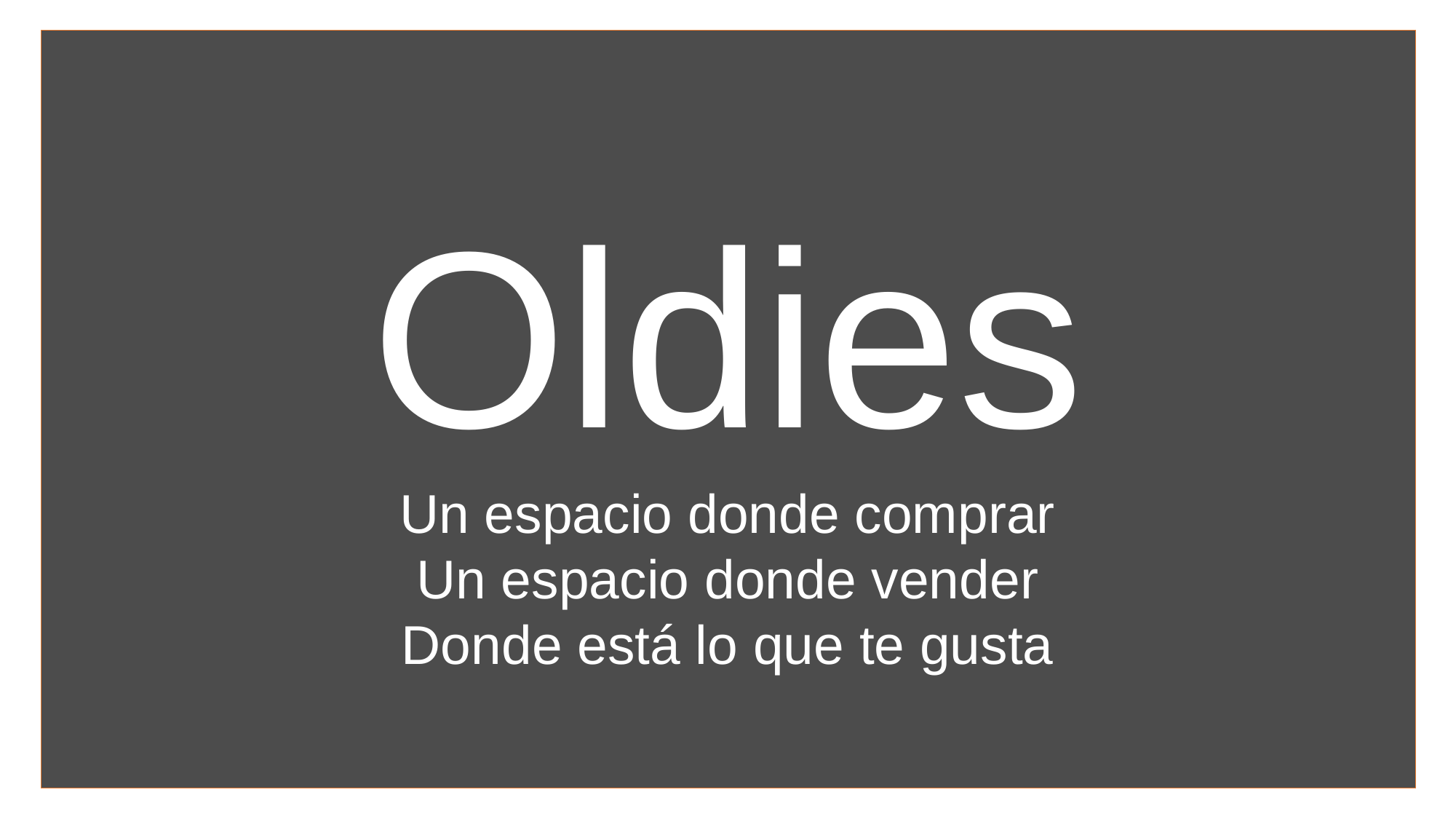

# Oldies Un espacio donde comprar Un espacio donde vender Donde está lo que te gusta